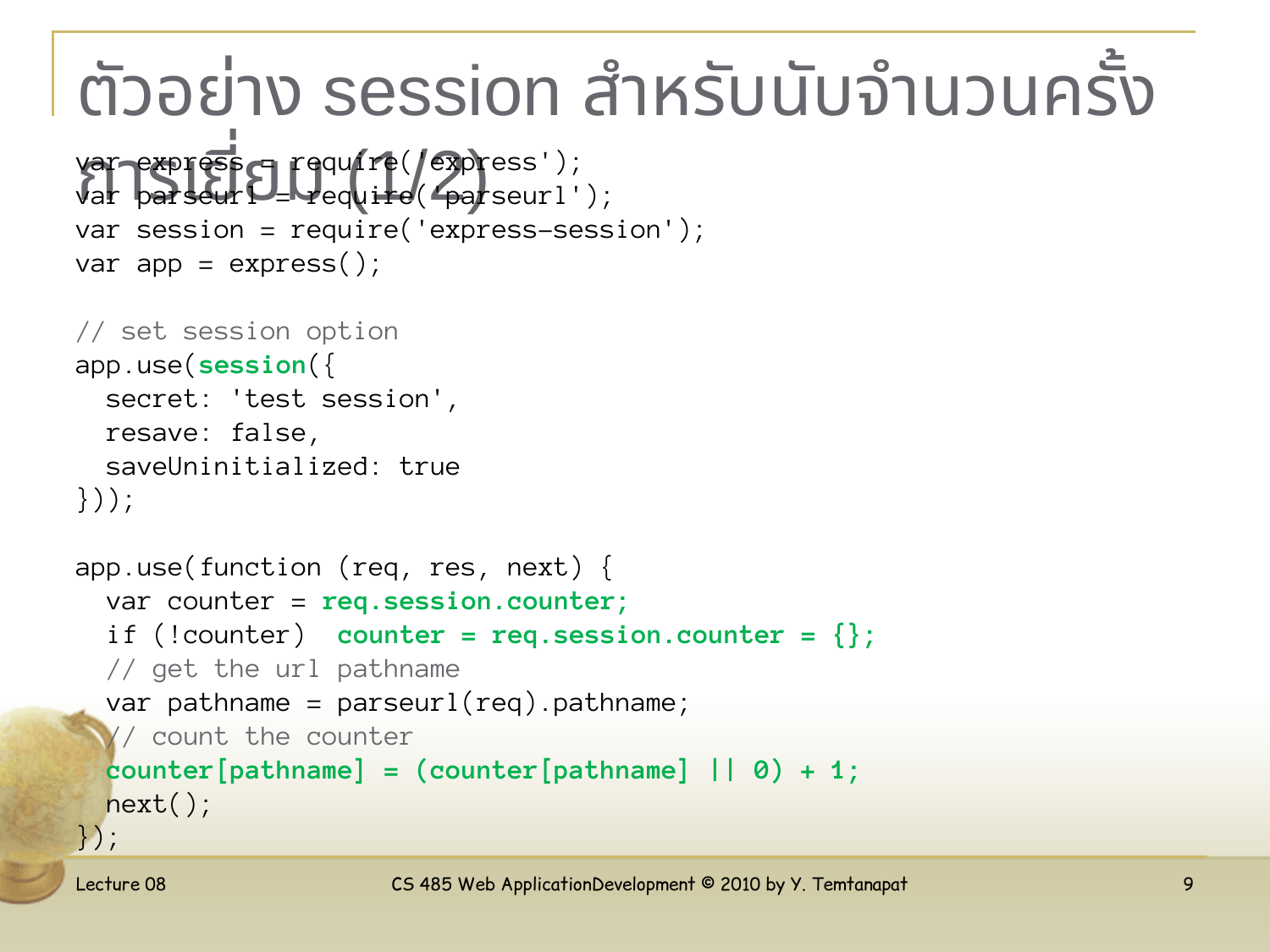

# ตัวอย่าง session สำหรับนับจำนวนครั้งการเยี่ยม (1/2)
var express = require('express');
var parseurl = require('parseurl');
var session = require('express-session');
var app = express();

// set session option
app.use(session({
  secret: 'test session',
  resave: false,
  saveUninitialized: true
}));

app.use(function (req, res, next) {
  var counter = req.session.counter;
  if (!counter)  counter = req.session.counter = {};
  // get the url pathname
  var pathname = parseurl(req).pathname;
  // count the counter
  counter[pathname] = (counter[pathname] || 0) + 1;
  next();
});
Lecture 08
CS 485 Web ApplicationDevelopment © 2010 by Y. Temtanapat
9